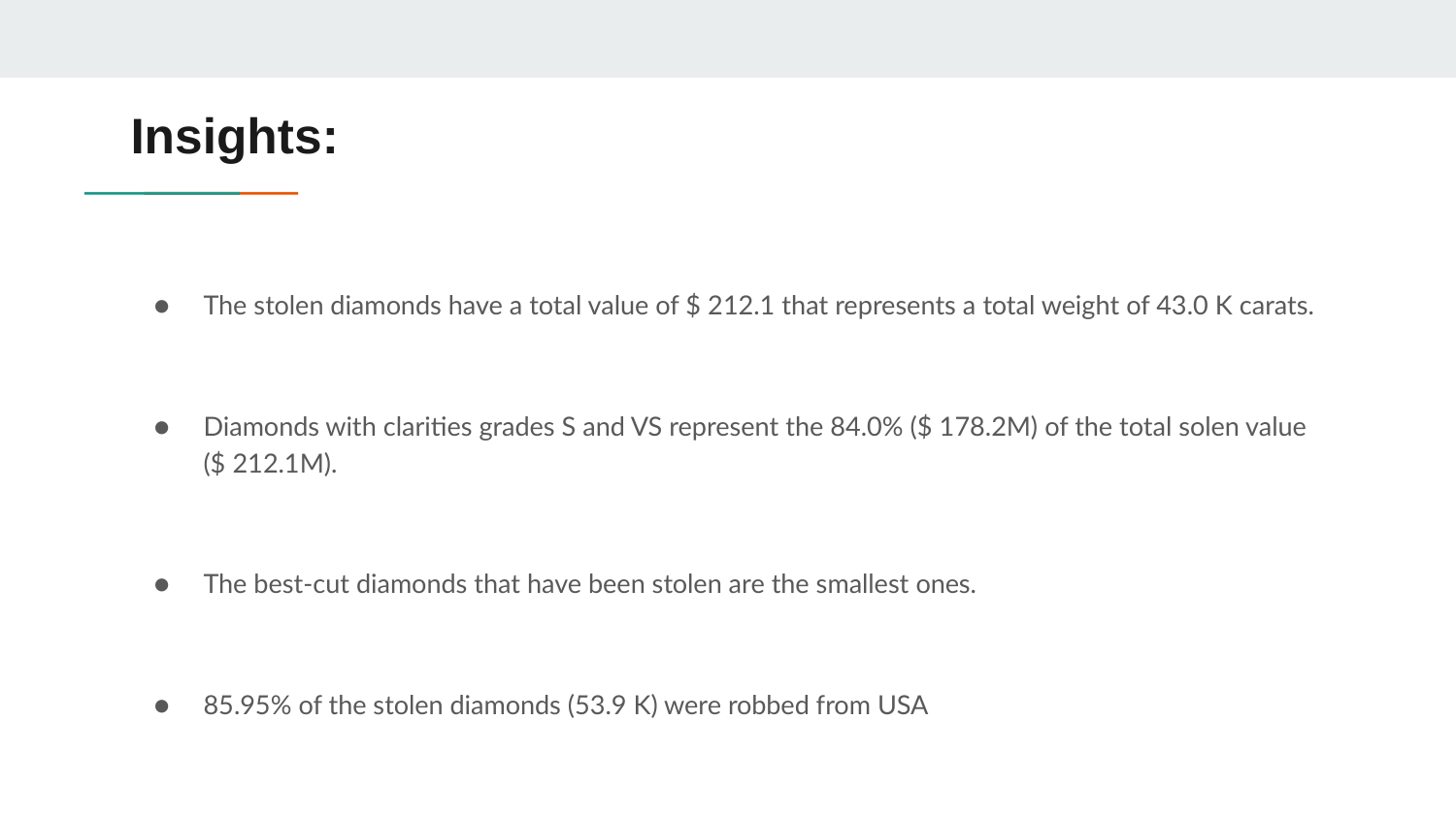

# Insights:
The stolen diamonds have a total value of $ 212.1 that represents a total weight of 43.0 K carats.

Diamonds with clarities grades S and VS represent the 84.0% ($ 178.2M) of the total solen value ($ 212.1M).

The best-cut diamonds that have been stolen are the smallest ones.

85.95% of the stolen diamonds (53.9 K) were robbed from USA